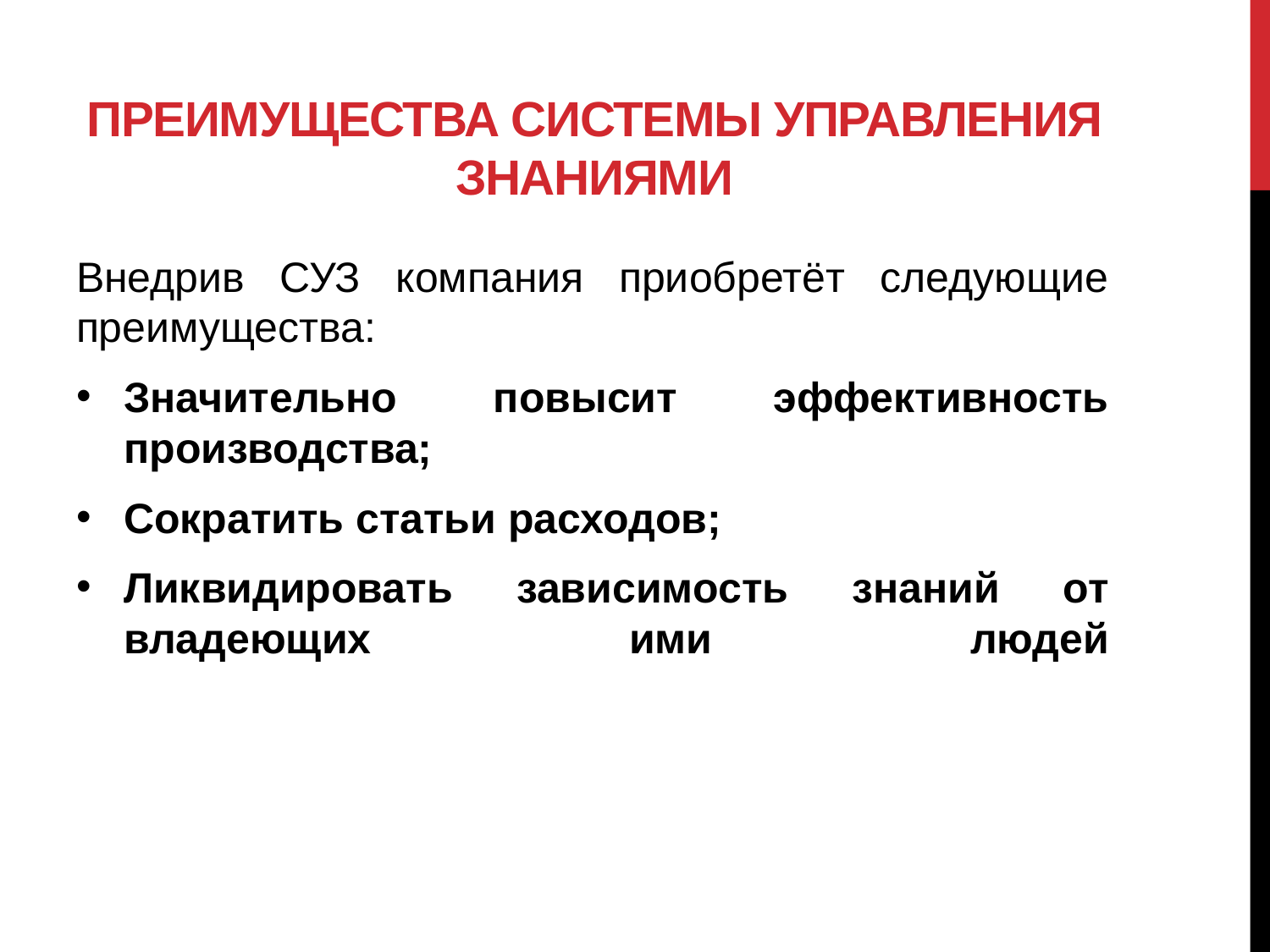

# Преимущества Системы управления знаниями
Внедрив СУЗ компания приобретёт следующие преимущества:
Значительно повысит эффективность производства;
Сократить статьи расходов;
Ликвидировать зависимость знаний от владеющих ими людей